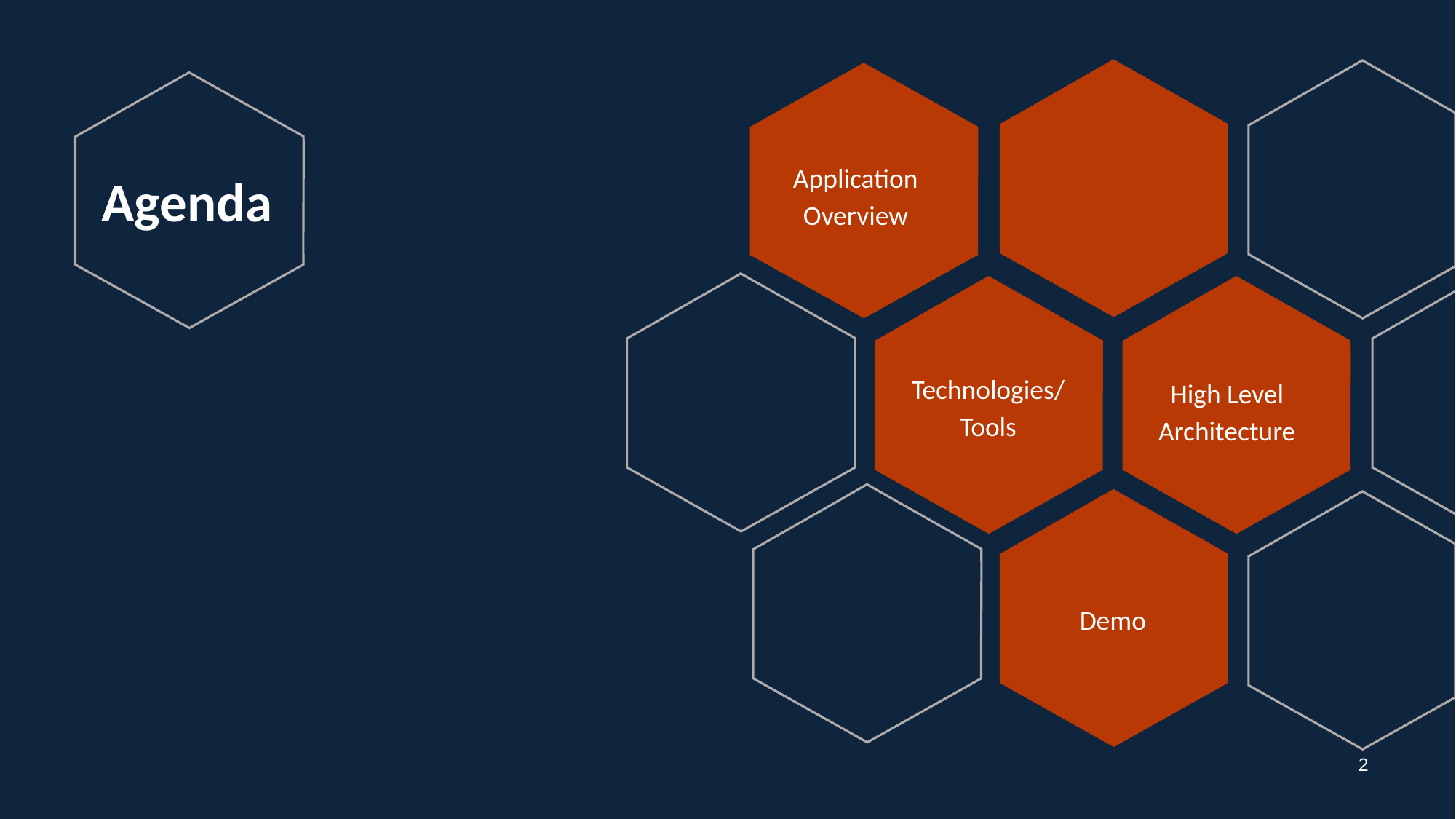

# Agenda
Application Overview
Technologies/ Tools
High Level Architecture
Demo
2